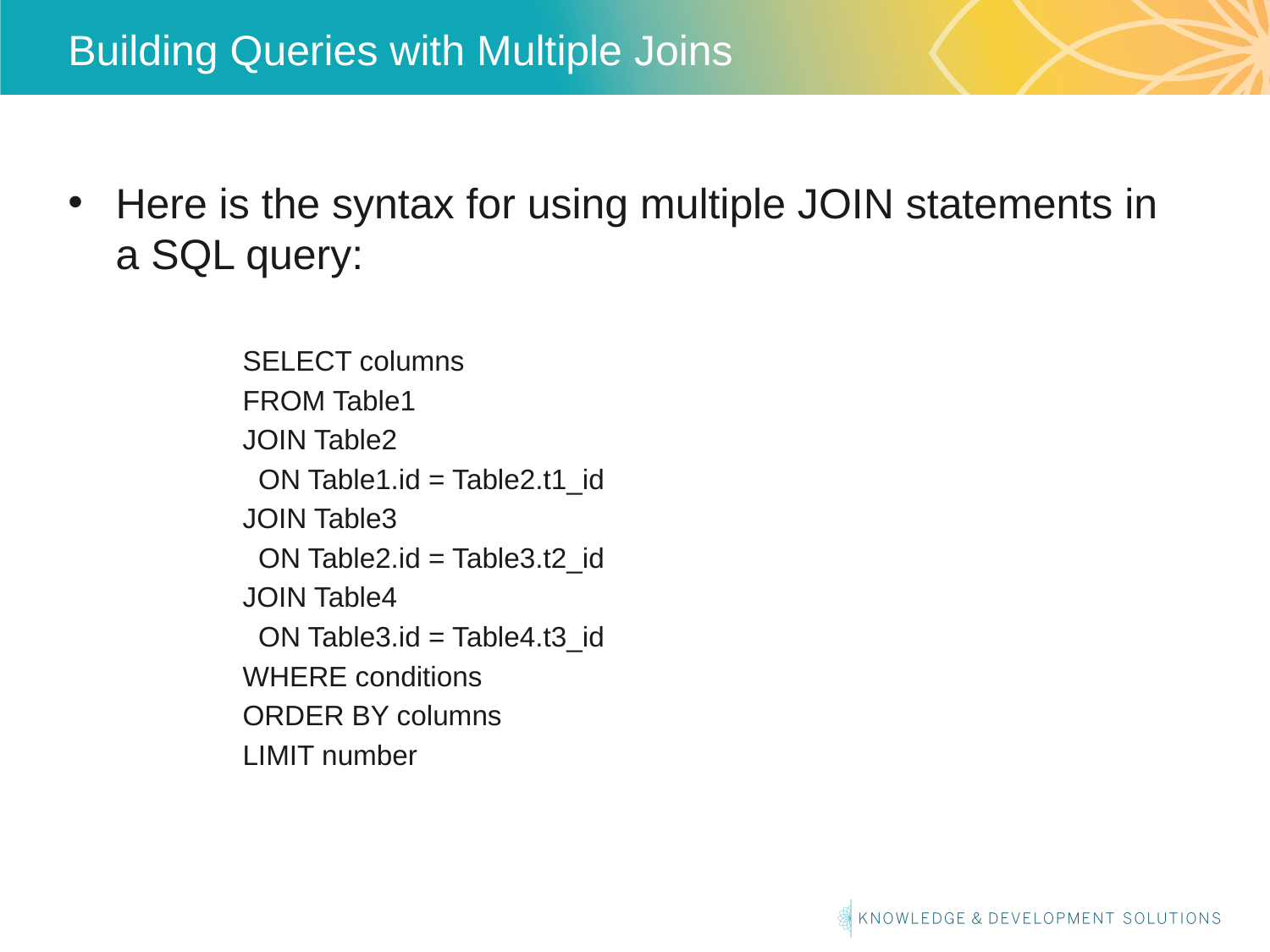

# Building Queries with Multiple Joins
Here is the syntax for using multiple JOIN statements in a SQL query:

SELECT columns
FROM Table1
JOIN Table2
  ON Table1.id = Table2.t1_id
JOIN Table3
  ON Table2.id = Table3.t2_id
JOIN Table4
  ON Table3.id = Table4.t3_id
WHERE conditions
ORDER BY columns
LIMIT number